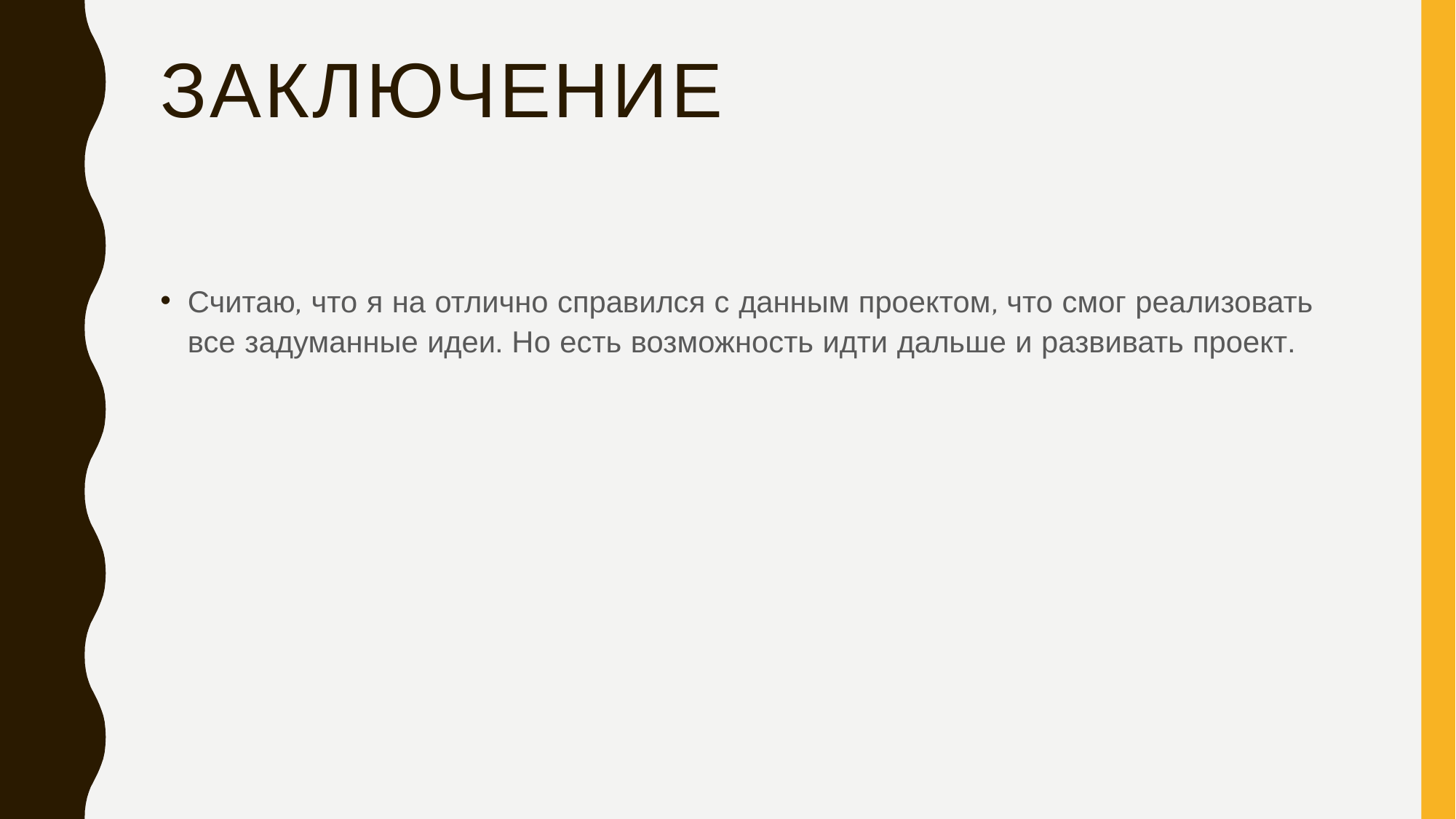

# Заключение
Считаю, что я на отлично справился с данным проектом, что смог реализовать все задуманные идеи. Но есть возможность идти дальше и развивать проект.